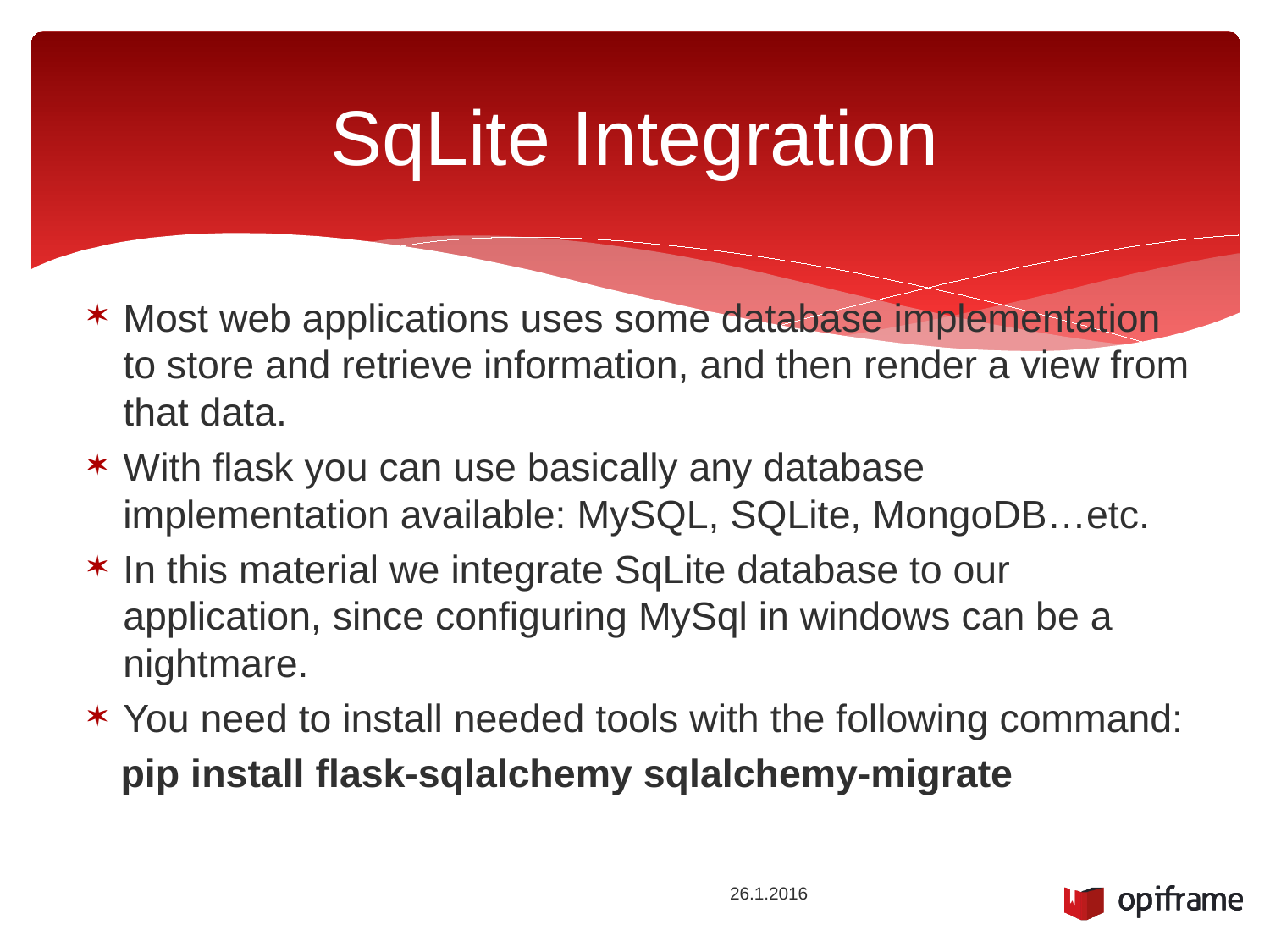

# SqLite Integration
Most web applications uses some database implementation to store and retrieve information, and then render a view from that data.
With flask you can use basically any database implementation available: MySQL, SQLite, MongoDB…etc.
In this material we integrate SqLite database to our application, since configuring MySql in windows can be a nightmare.
You need to install needed tools with the following command:
   pip install flask-sqlalchemy sqlalchemy-migrate

26.1.2016